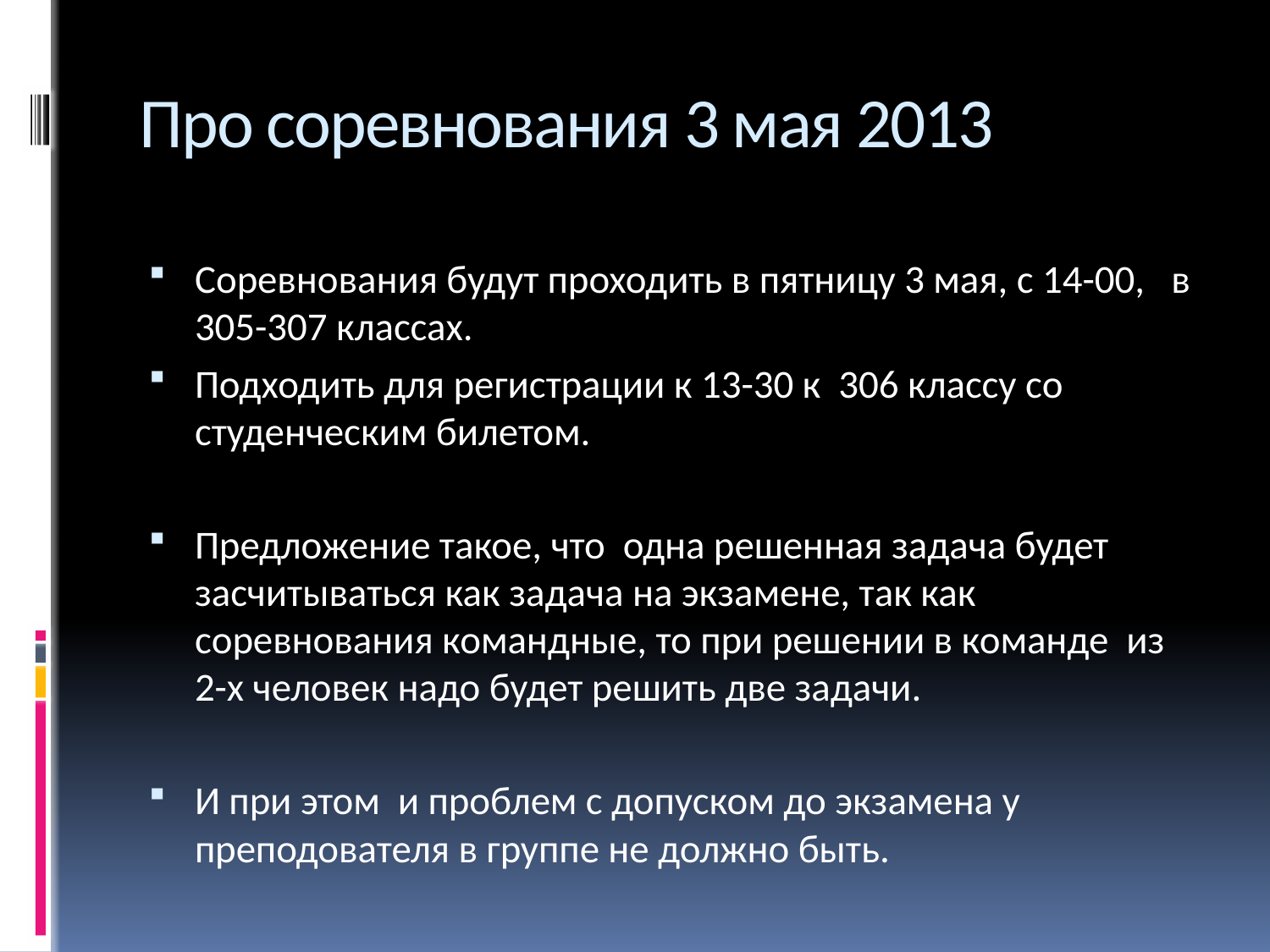

# Про соревнования 3 мая 2013
Соревнования будут проходить в пятницу 3 мая, с 14-00,   в 305-307 классах.
Подходить для регистрации к 13-30 к  306 классу со студенческим билетом.

Предложение такое, что  одна решенная задача будет засчитываться как задача на экзамене, так как соревнования командные, то при решении в команде  из 2-х человек надо будет решить две задачи.

И при этом  и проблем с допуском до экзамена у преподователя в группе не должно быть.